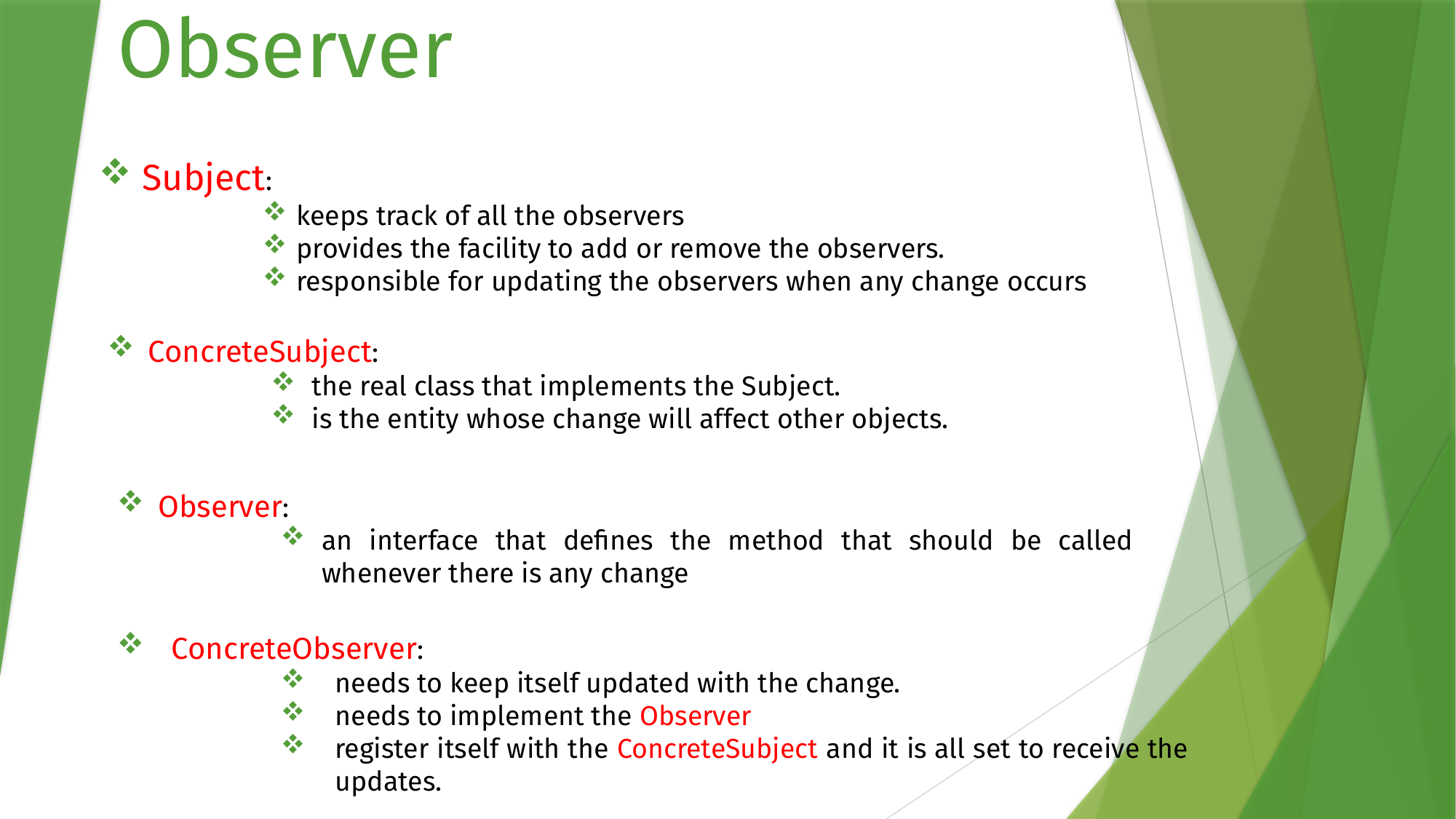

# Observer
 Subject:
keeps track of all the observers
provides the facility to add or remove the observers.
responsible for updating the observers when any change occurs
ConcreteSubject:
the real class that implements the Subject.
is the entity whose change will affect other objects.
Observer:
an interface that defines the method that should be called whenever there is any change
ConcreteObserver:
needs to keep itself updated with the change.
needs to implement the Observer
register itself with the ConcreteSubject and it is all set to receive the updates.